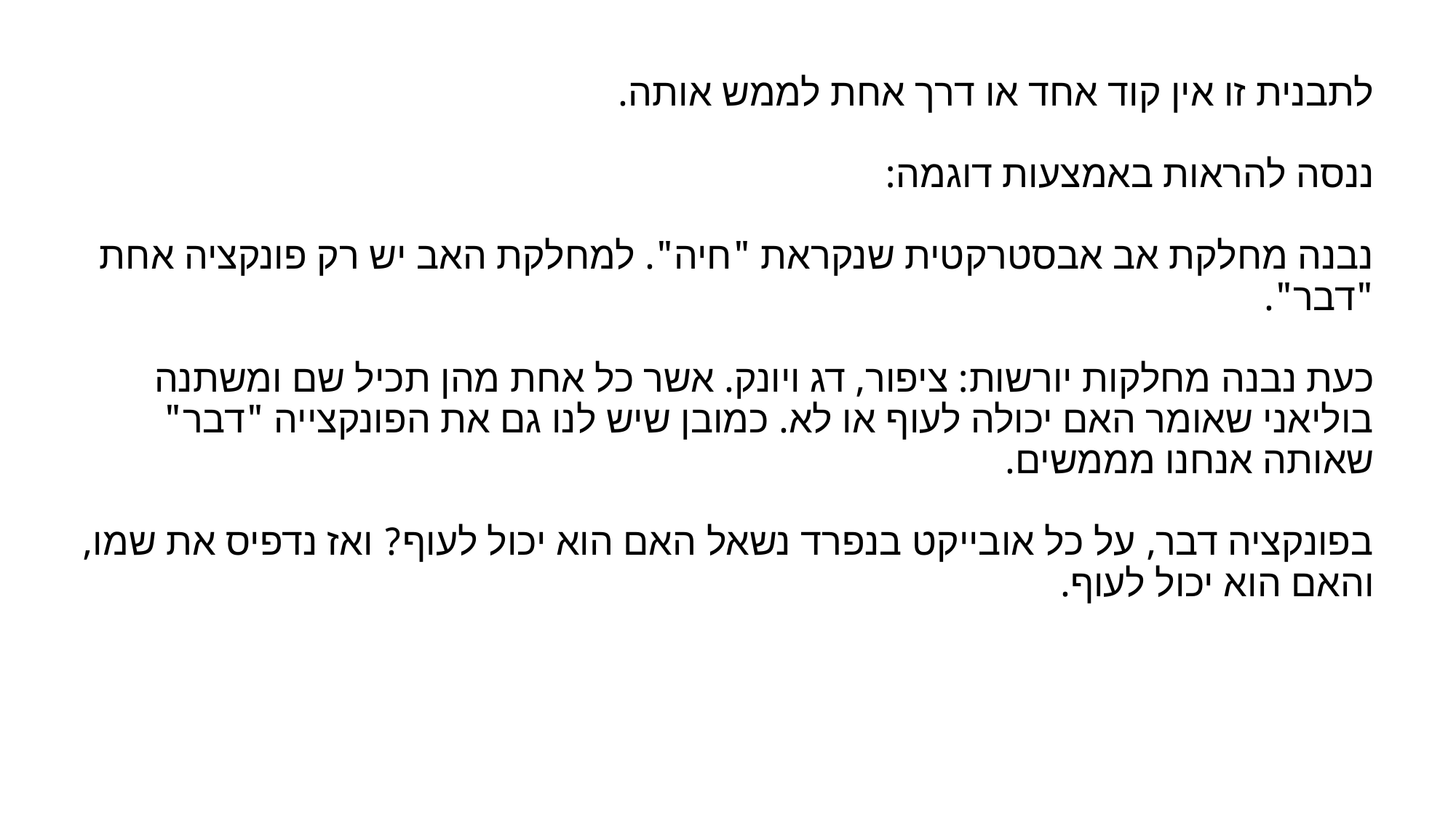

# לתבנית זו אין קוד אחד או דרך אחת לממש אותה. ננסה להראות באמצעות דוגמה: נבנה מחלקת אב אבסטרקטית שנקראת "חיה". למחלקת האב יש רק פונקציה אחת "דבר". כעת נבנה מחלקות יורשות: ציפור, דג ויונק. אשר כל אחת מהן תכיל שם ומשתנה בוליאני שאומר האם יכולה לעוף או לא. כמובן שיש לנו גם את הפונקצייה "דבר" שאותה אנחנו מממשים. בפונקציה דבר, על כל אובייקט בנפרד נשאל האם הוא יכול לעוף? ואז נדפיס את שמו, והאם הוא יכול לעוף.